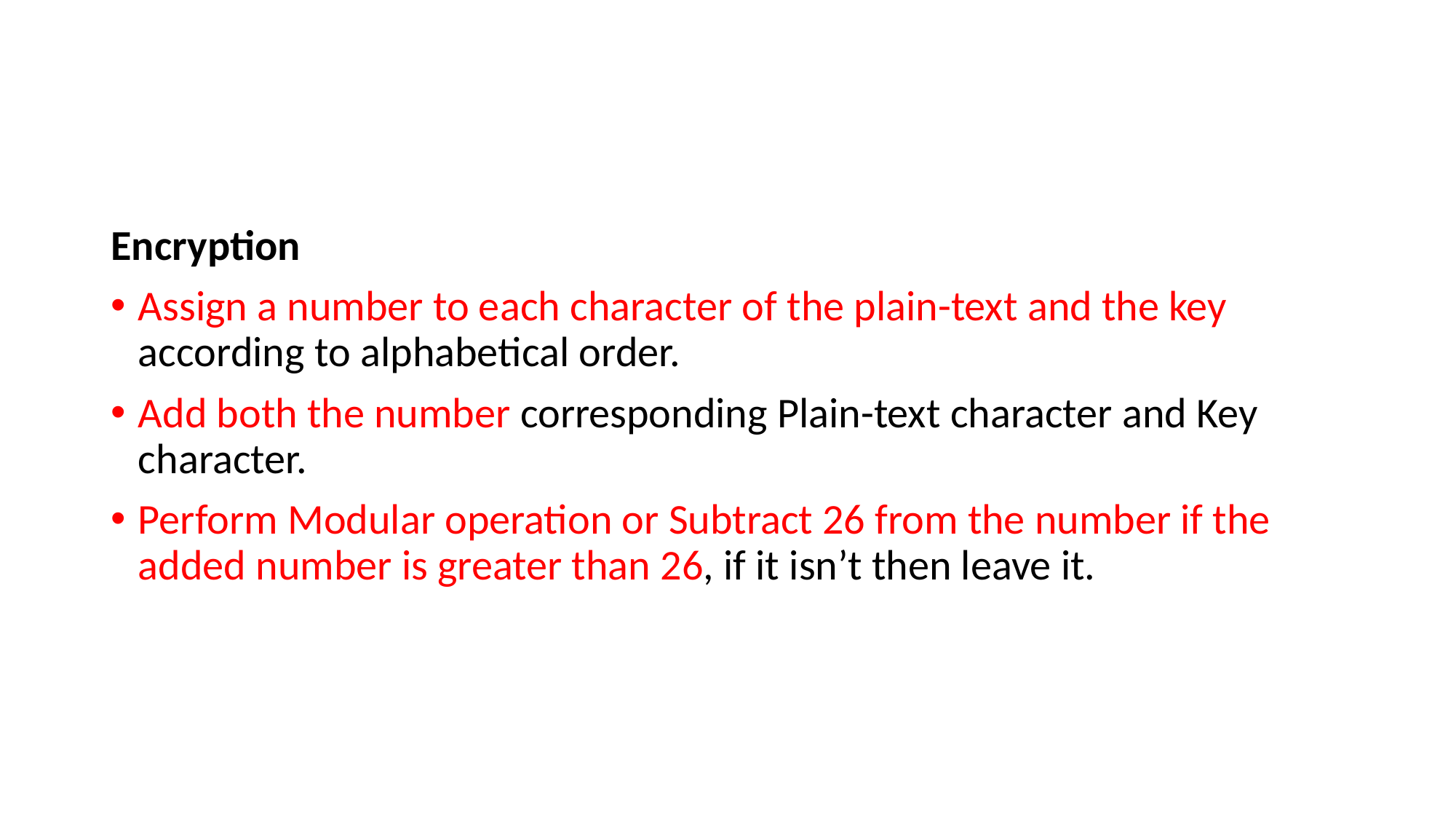

#
Encryption
Assign a number to each character of the plain-text and the key according to alphabetical order.
Add both the number corresponding Plain-text character and Key character.
Perform Modular operation or Subtract 26 from the number if the added number is greater than 26, if it isn’t then leave it.